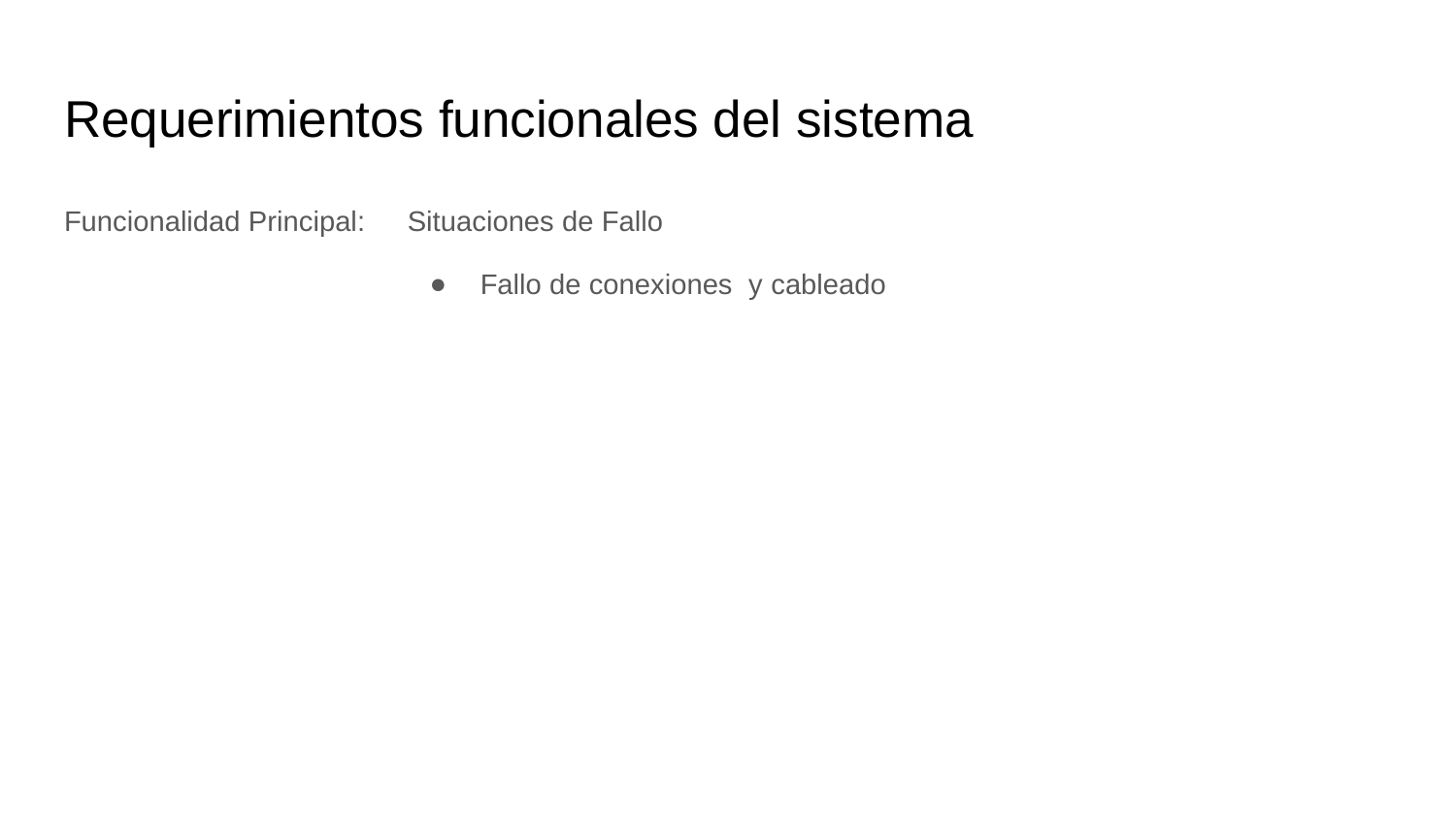

# Requerimientos funcionales del sistema
Funcionalidad Principal:

Situaciones de Fallo
Fallo de conexiones  y cableado